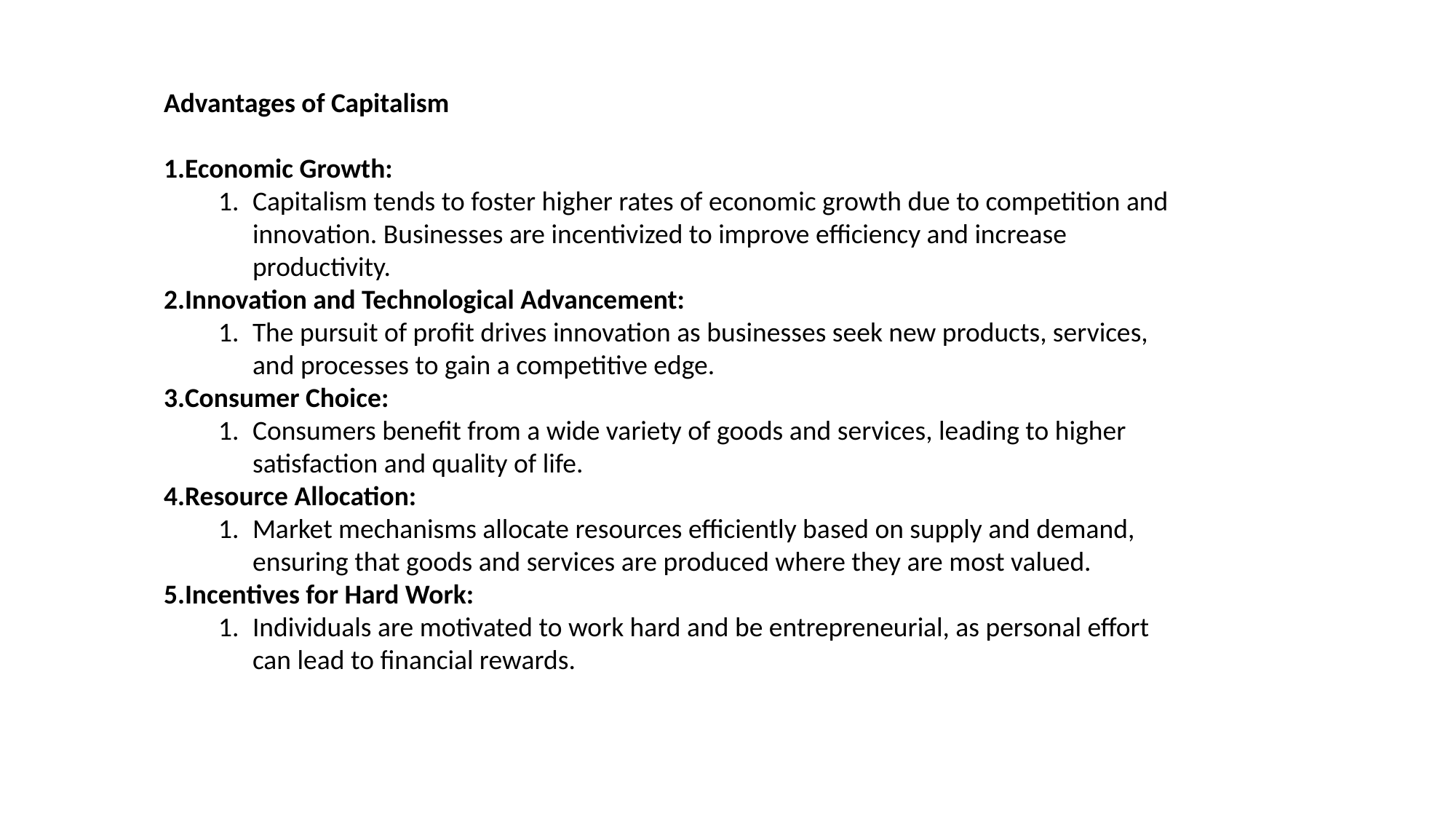

Advantages of Capitalism

Economic Growth:
Capitalism tends to foster higher rates of economic growth due to competition and innovation. Businesses are incentivized to improve efficiency and increase productivity.
Innovation and Technological Advancement:
The pursuit of profit drives innovation as businesses seek new products, services, and processes to gain a competitive edge.
Consumer Choice:
Consumers benefit from a wide variety of goods and services, leading to higher satisfaction and quality of life.
Resource Allocation:
Market mechanisms allocate resources efficiently based on supply and demand, ensuring that goods and services are produced where they are most valued.
Incentives for Hard Work:
Individuals are motivated to work hard and be entrepreneurial, as personal effort can lead to financial rewards.